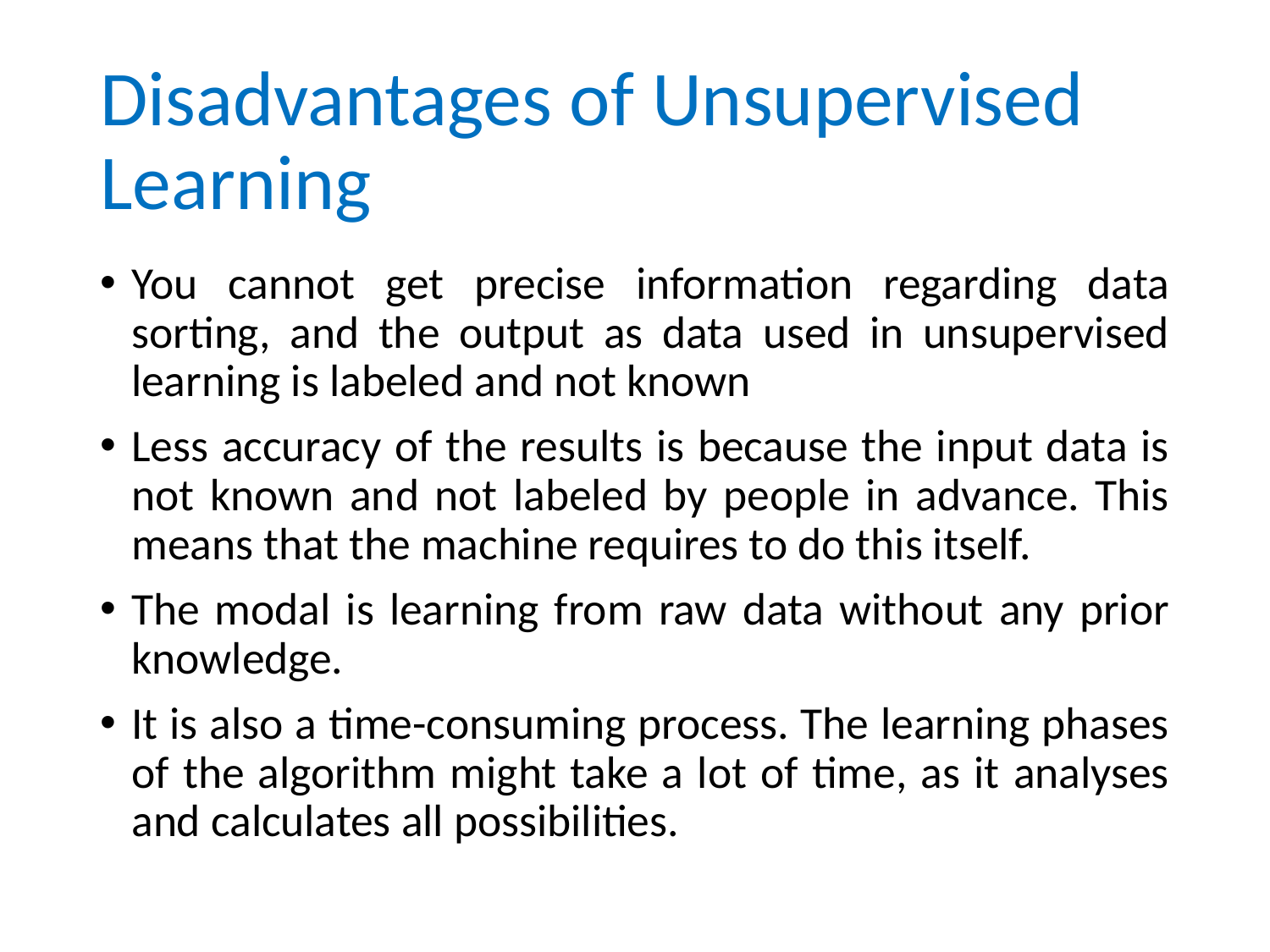

# Disadvantages of Unsupervised Learning
You cannot get precise information regarding data sorting, and the output as data used in unsupervised learning is labeled and not known
Less accuracy of the results is because the input data is not known and not labeled by people in advance. This means that the machine requires to do this itself.
The modal is learning from raw data without any prior knowledge.
It is also a time-consuming process. The learning phases of the algorithm might take a lot of time, as it analyses and calculates all possibilities.